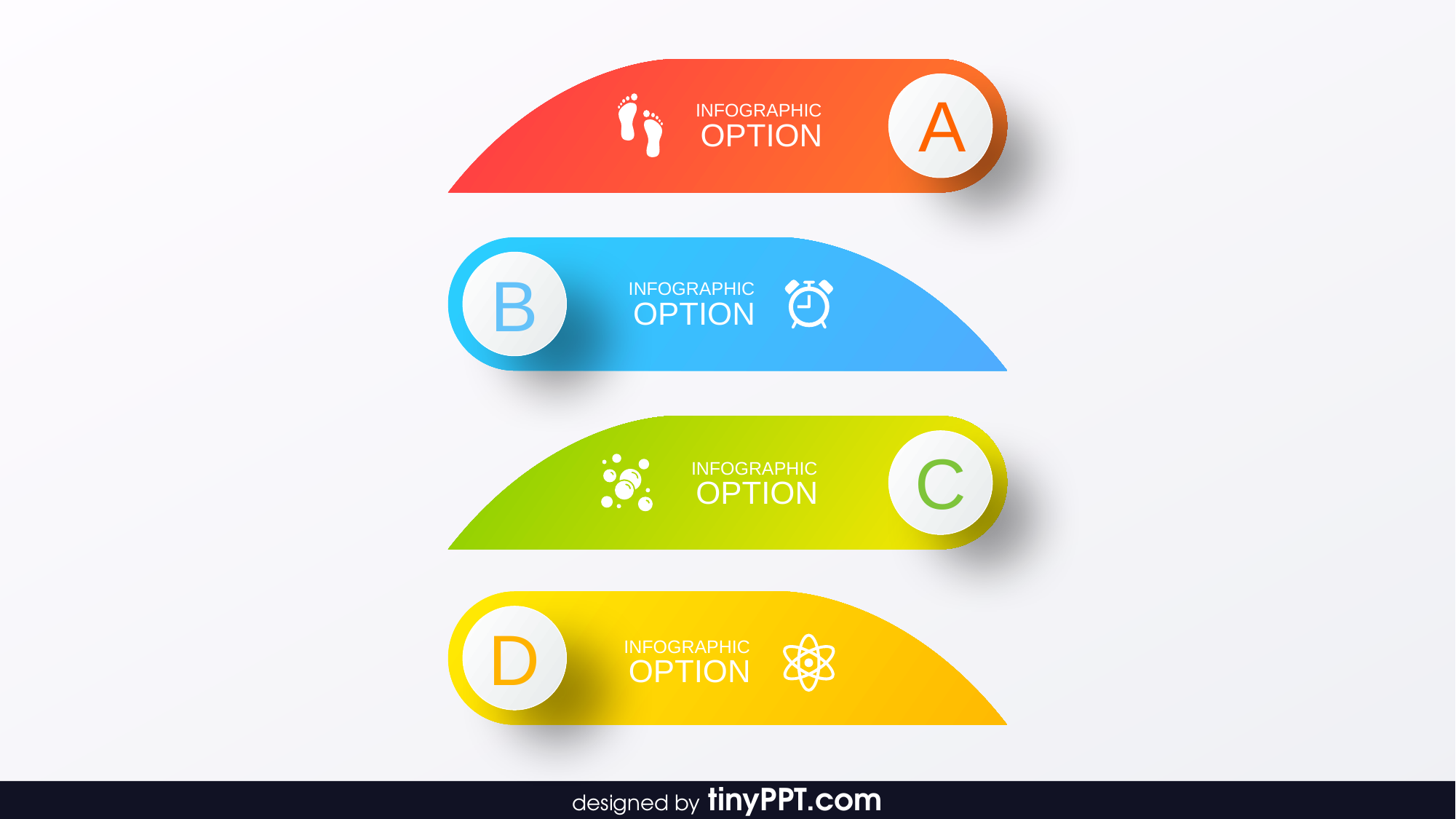

A

INFOGRAPHIC
OPTION

B
INFOGRAPHIC

OPTION

C
INFOGRAPHIC

OPTION

D
INFOGRAPHIC

OPTION